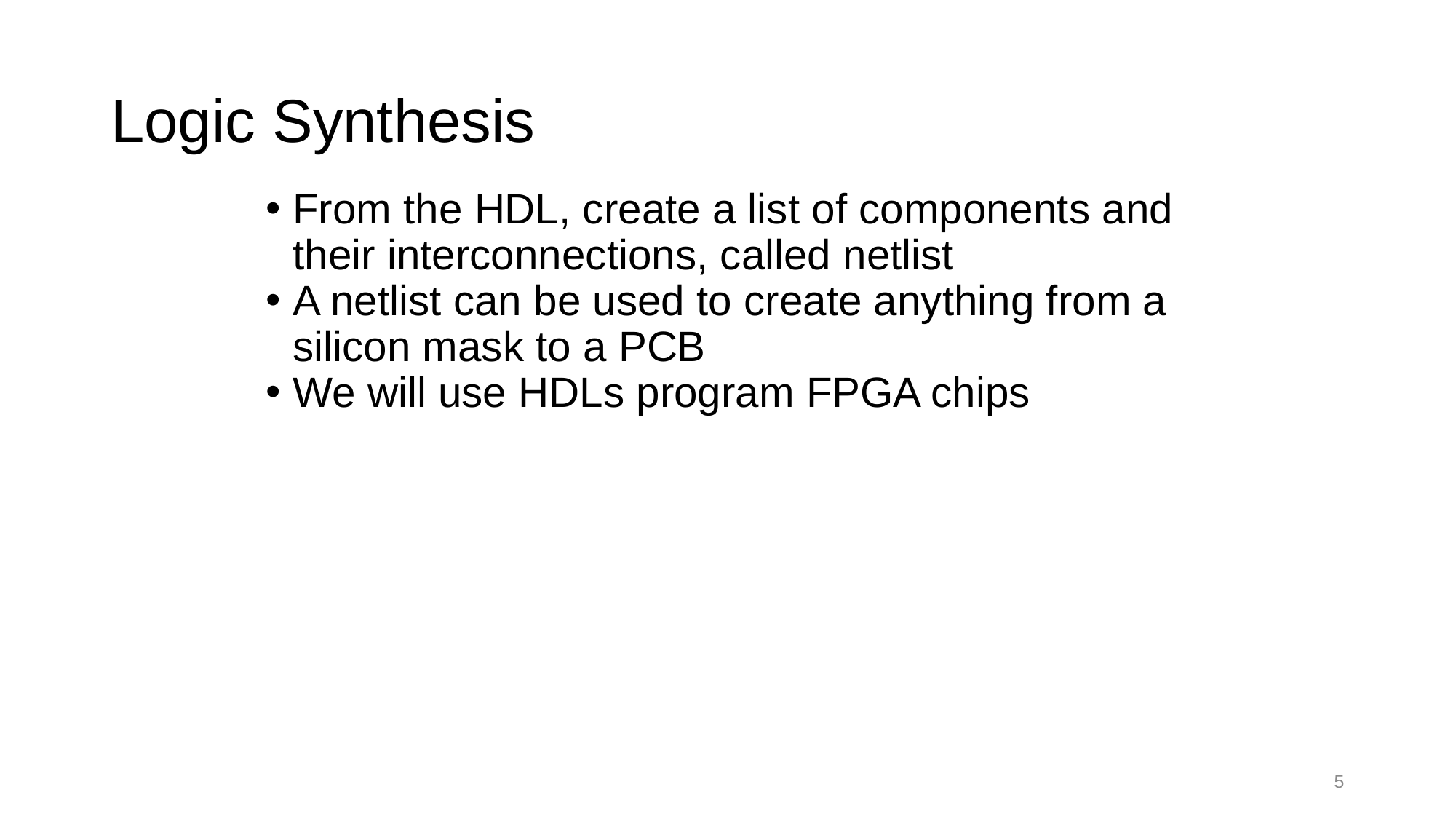

# Logic Synthesis
From the HDL, create a list of components and their interconnections, called netlist
A netlist can be used to create anything from a silicon mask to a PCB
We will use HDLs program FPGA chips

5